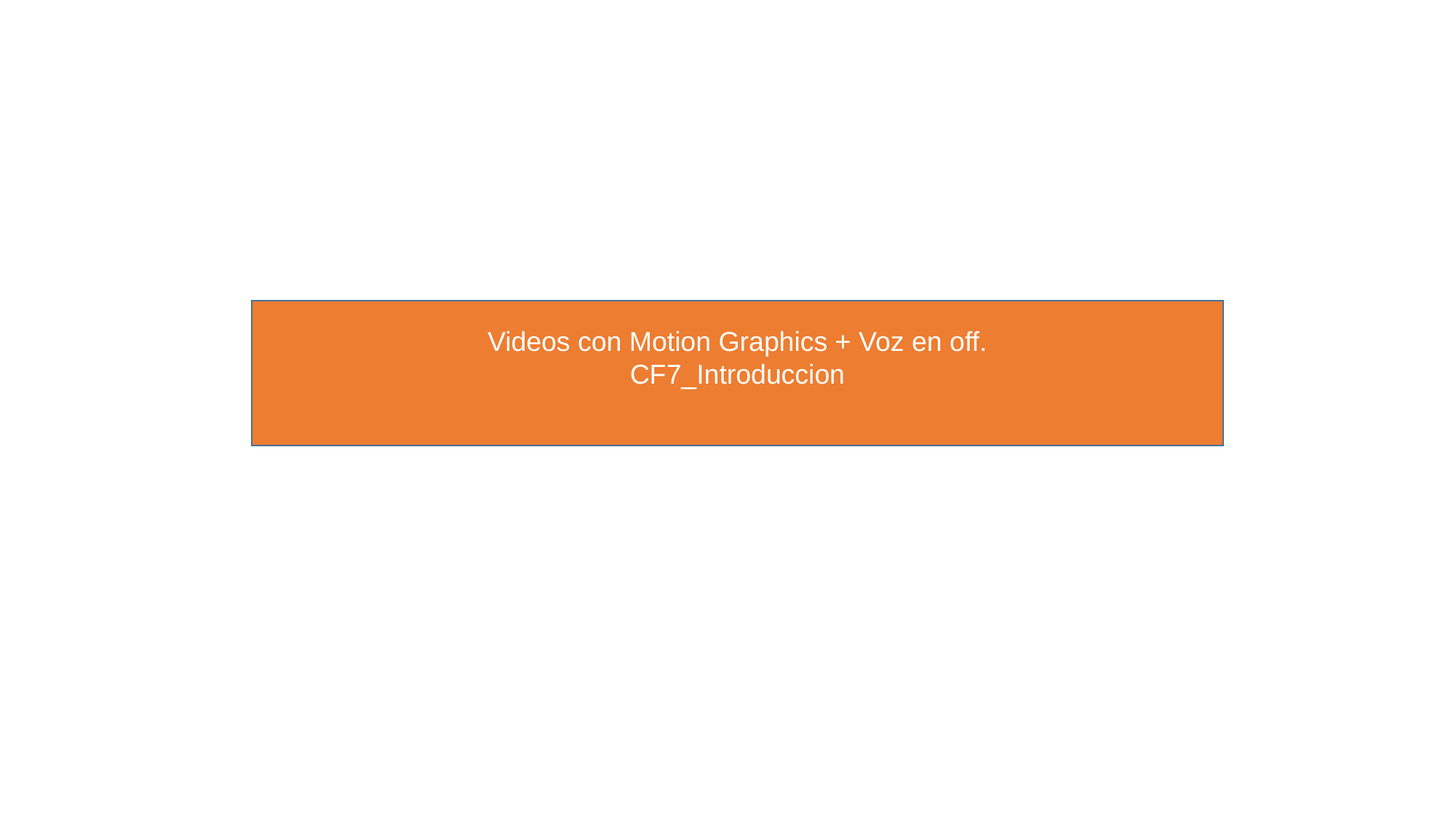

Videos con Motion Graphics + Voz en off.
CF7_Introduccion